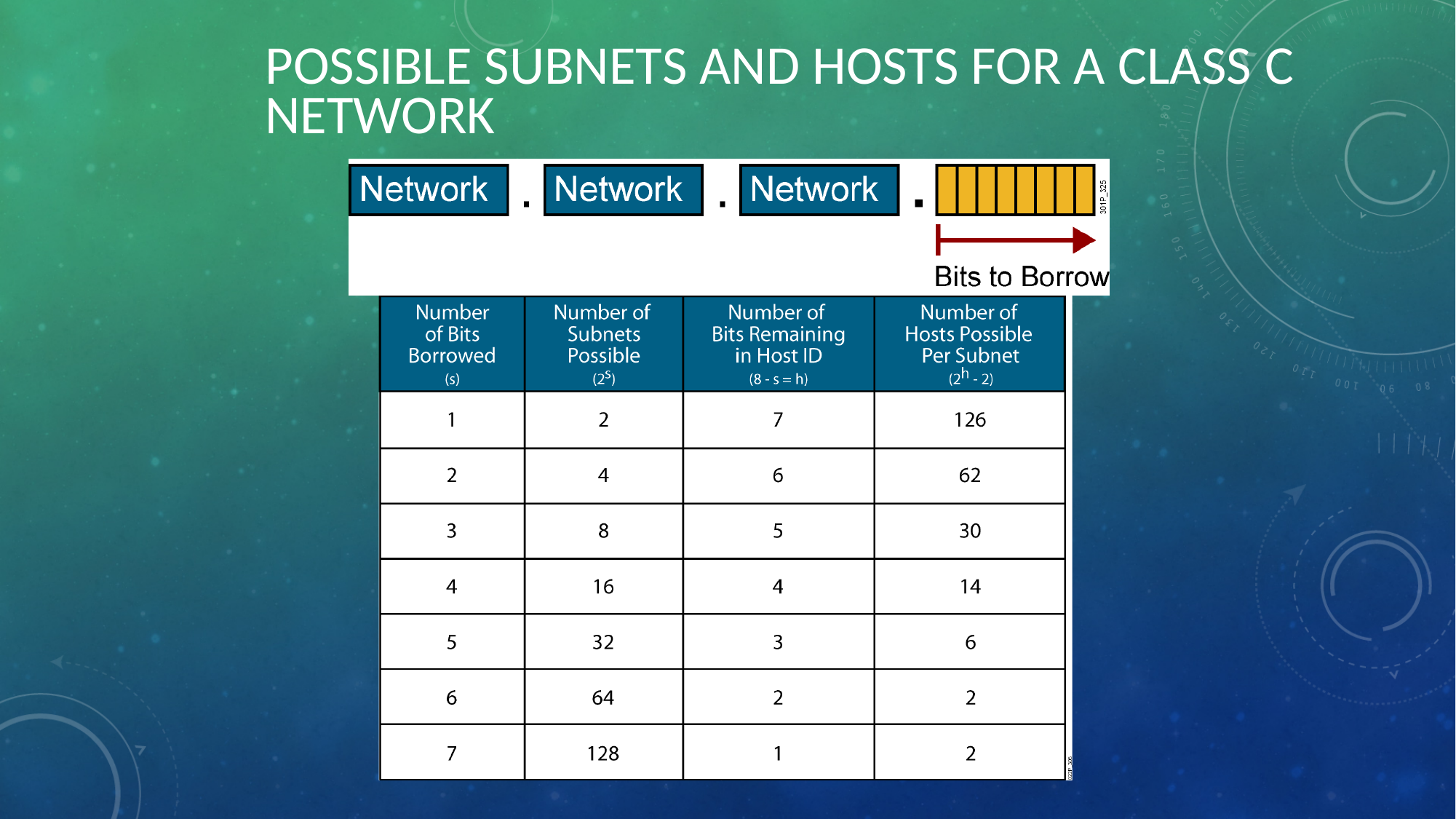

# Possible Subnets and Hosts for a Class C  Network